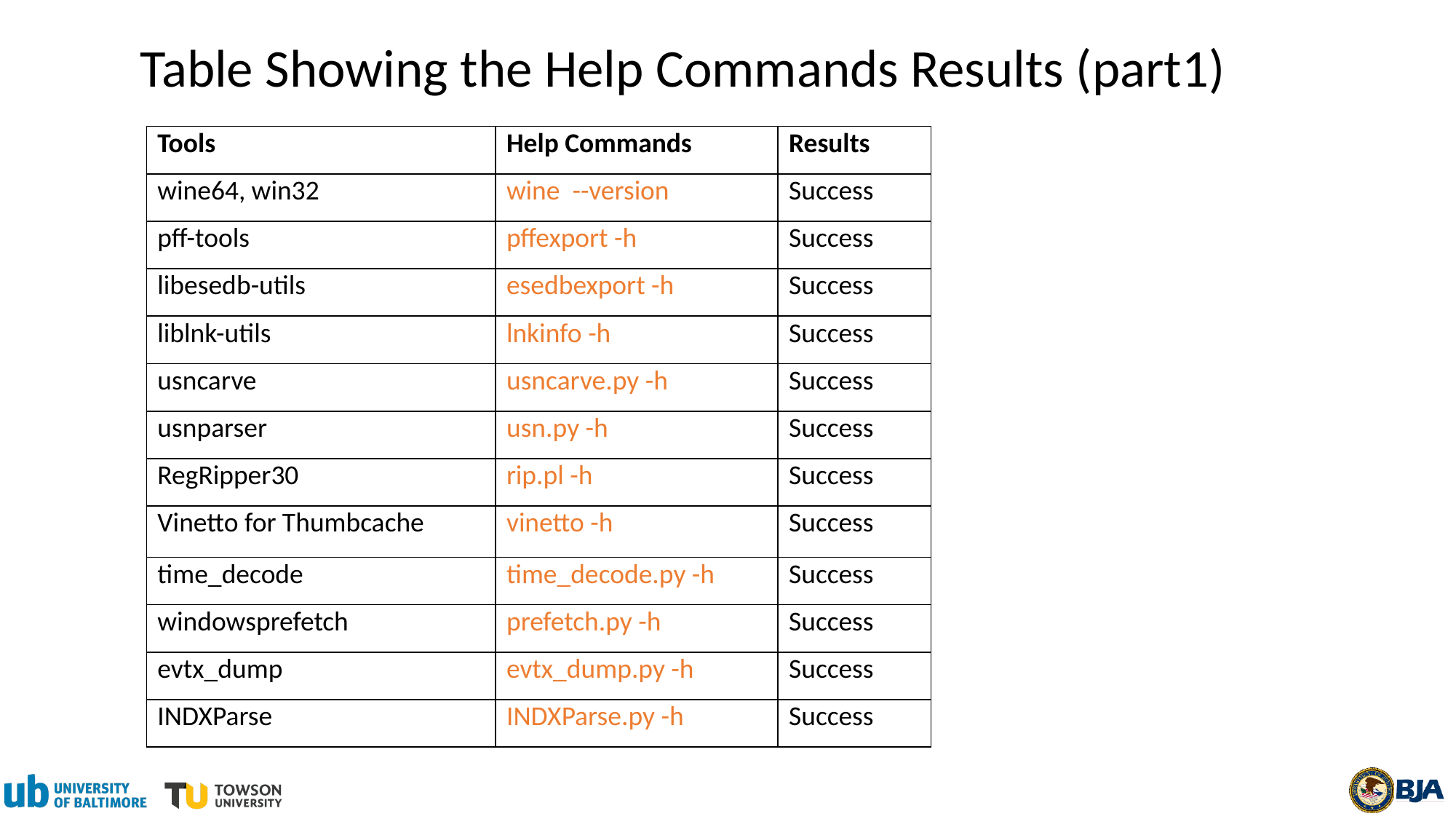

# Table Showing the Help Commands Results (part1)
| Tools | Help Commands | Results |
| --- | --- | --- |
| wine64, win32 | wine --version | Success |
| pff-tools | pffexport -h | Success |
| libesedb-utils | esedbexport -h | Success |
| liblnk-utils | lnkinfo -h | Success |
| usncarve | usncarve.py -h | Success |
| usnparser | usn.py -h | Success |
| RegRipper30 | rip.pl -h | Success |
| Vinetto for Thumbcache | vinetto -h | Success |
| time\_decode | time\_decode.py -h | Success |
| windowsprefetch | prefetch.py -h | Success |
| evtx\_dump | evtx\_dump.py -h | Success |
| INDXParse | INDXParse.py -h | Success |